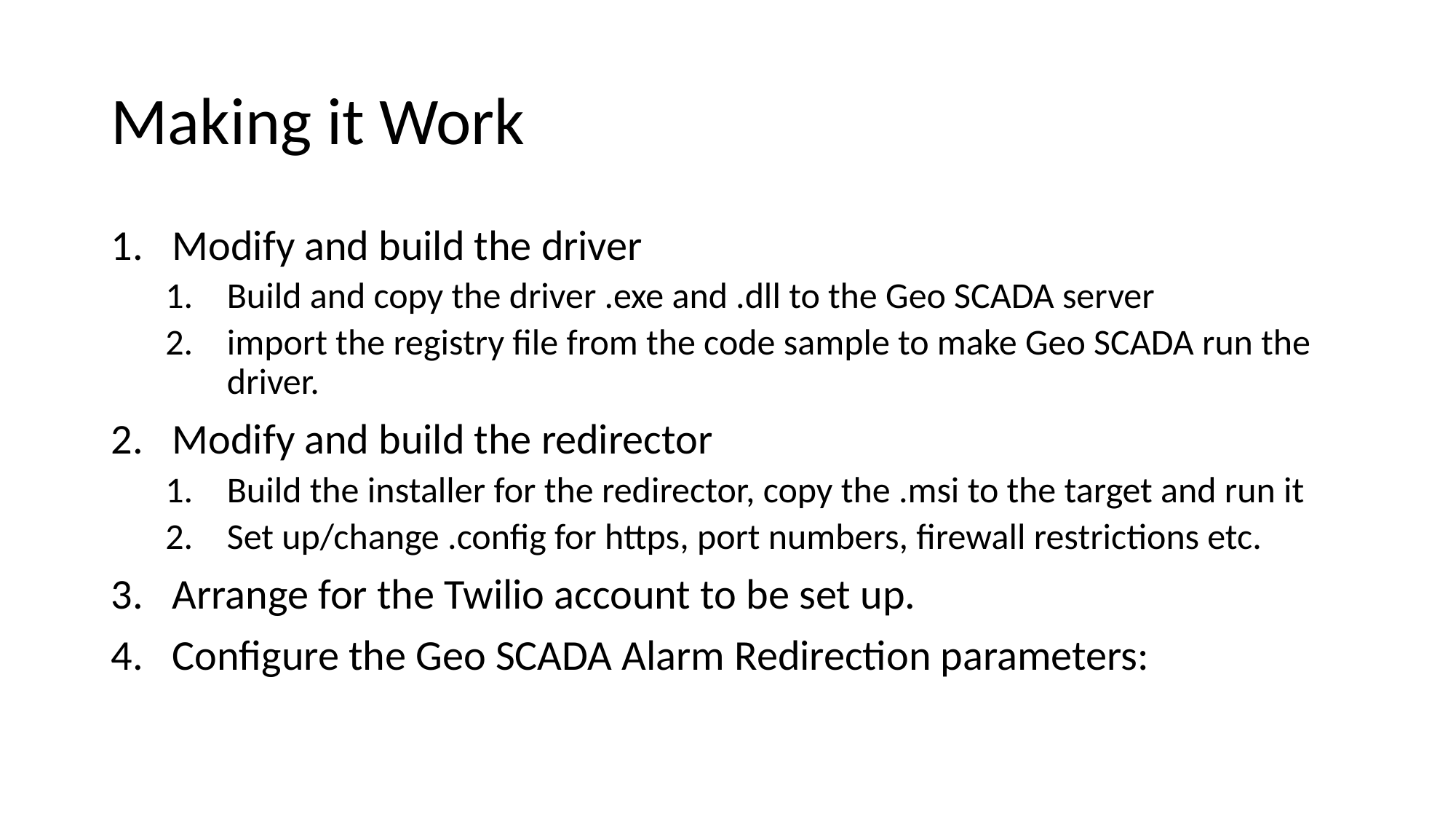

# Making it Work
Modify and build the driver
Build and copy the driver .exe and .dll to the Geo SCADA server
import the registry file from the code sample to make Geo SCADA run the driver.
Modify and build the redirector
Build the installer for the redirector, copy the .msi to the target and run it
Set up/change .config for https, port numbers, firewall restrictions etc.
Arrange for the Twilio account to be set up.
Configure the Geo SCADA Alarm Redirection parameters: